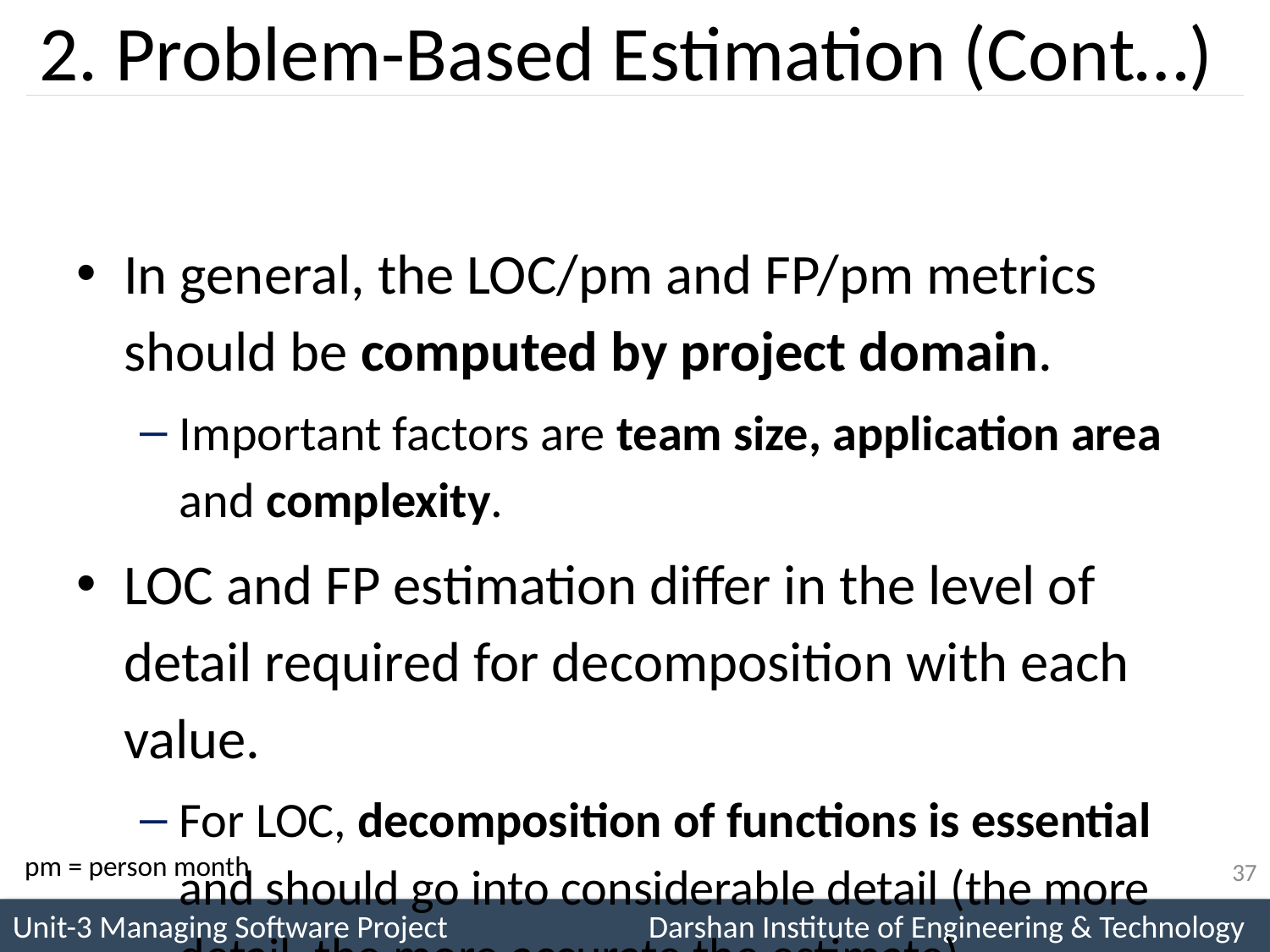

# 2. Problem-Based Estimation (Cont…)
In general, the LOC/pm and FP/pm metrics should be computed by project domain.
Important factors are team size, application area and complexity.
LOC and FP estimation differ in the level of detail required for decomposition with each value.
For LOC, decomposition of functions is essential and should go into considerable detail (the more detail, the more accurate the estimate)
For FP, decomposition occurs for the five information domain characteristics and the 14 adjustment factors.
External Inputs, External Outputs, External Inquiries, Internal Logical Files, External Interface Files
pm = person month
37